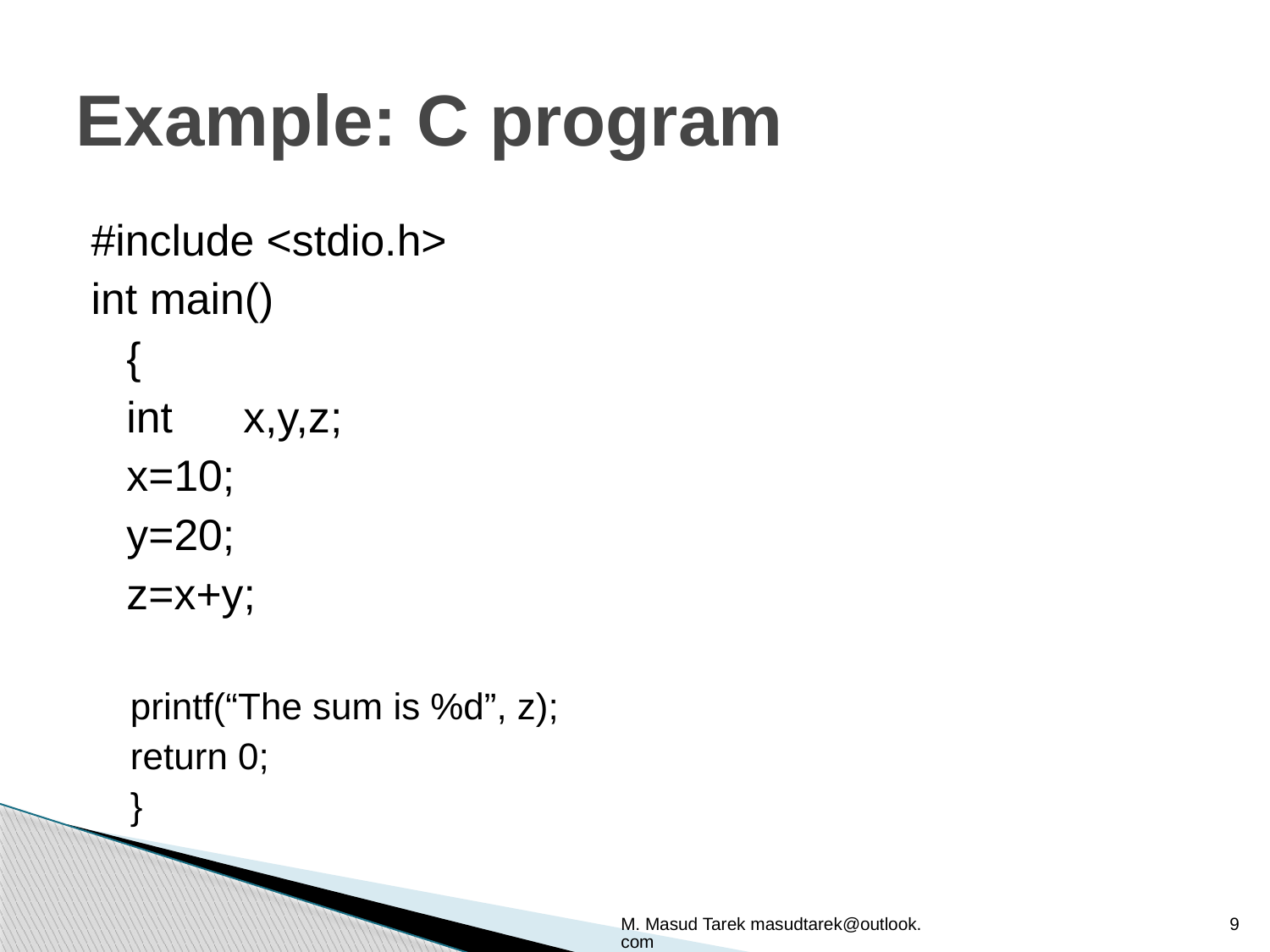

# Example: C program
#include <stdio.h>
int main()
	{
	int 	x,y,z;
	x=10;
	y=20;
	z=x+y;

printf(“The sum is %d”, z);
return 0;
}
M. Masud Tarek masudtarek@outlook.com
9